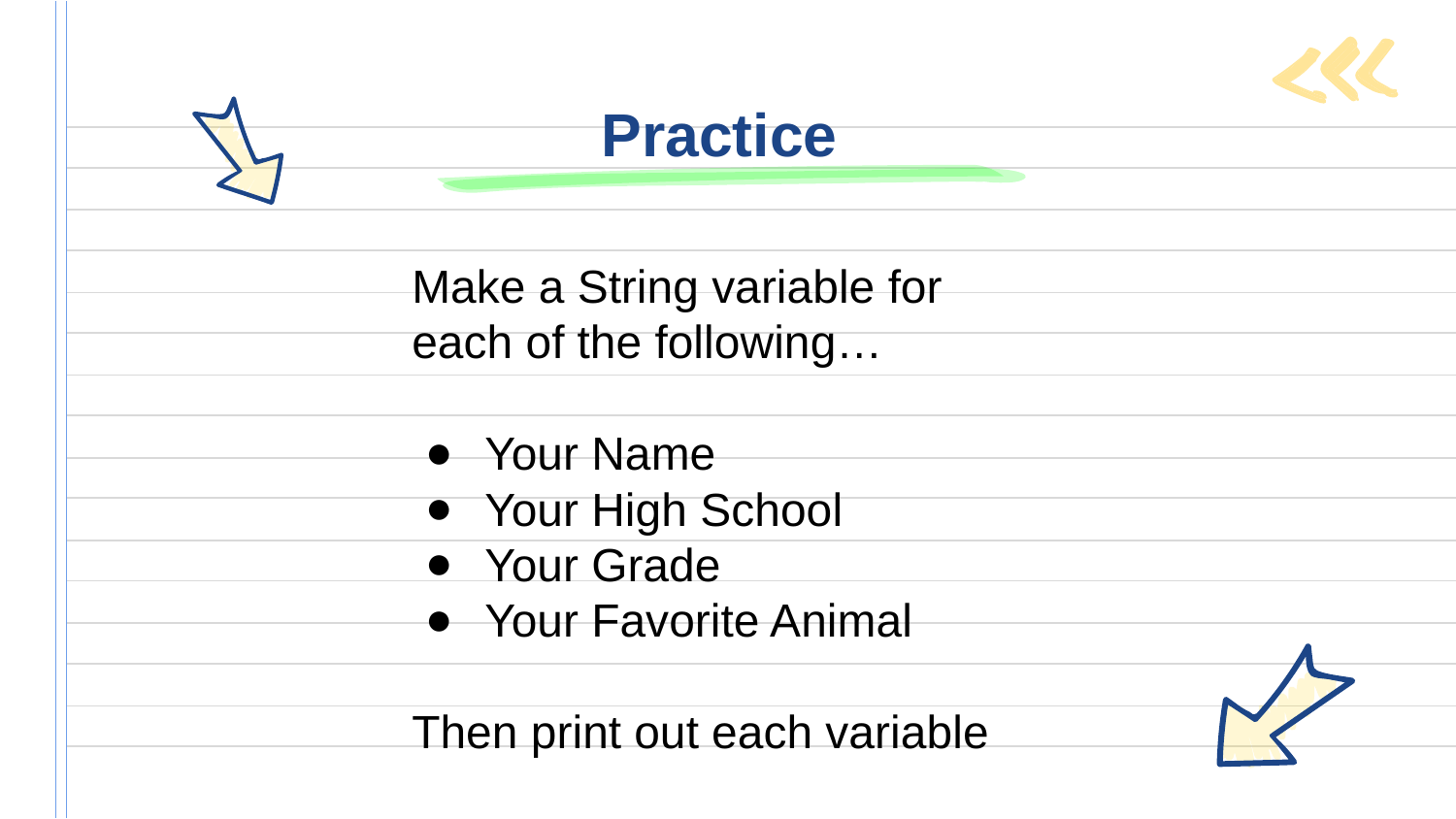

# Practice

Make a String variable for each of the following…

Your Name
Your High School
Your Grade
Your Favorite Animal

Then print out each variable